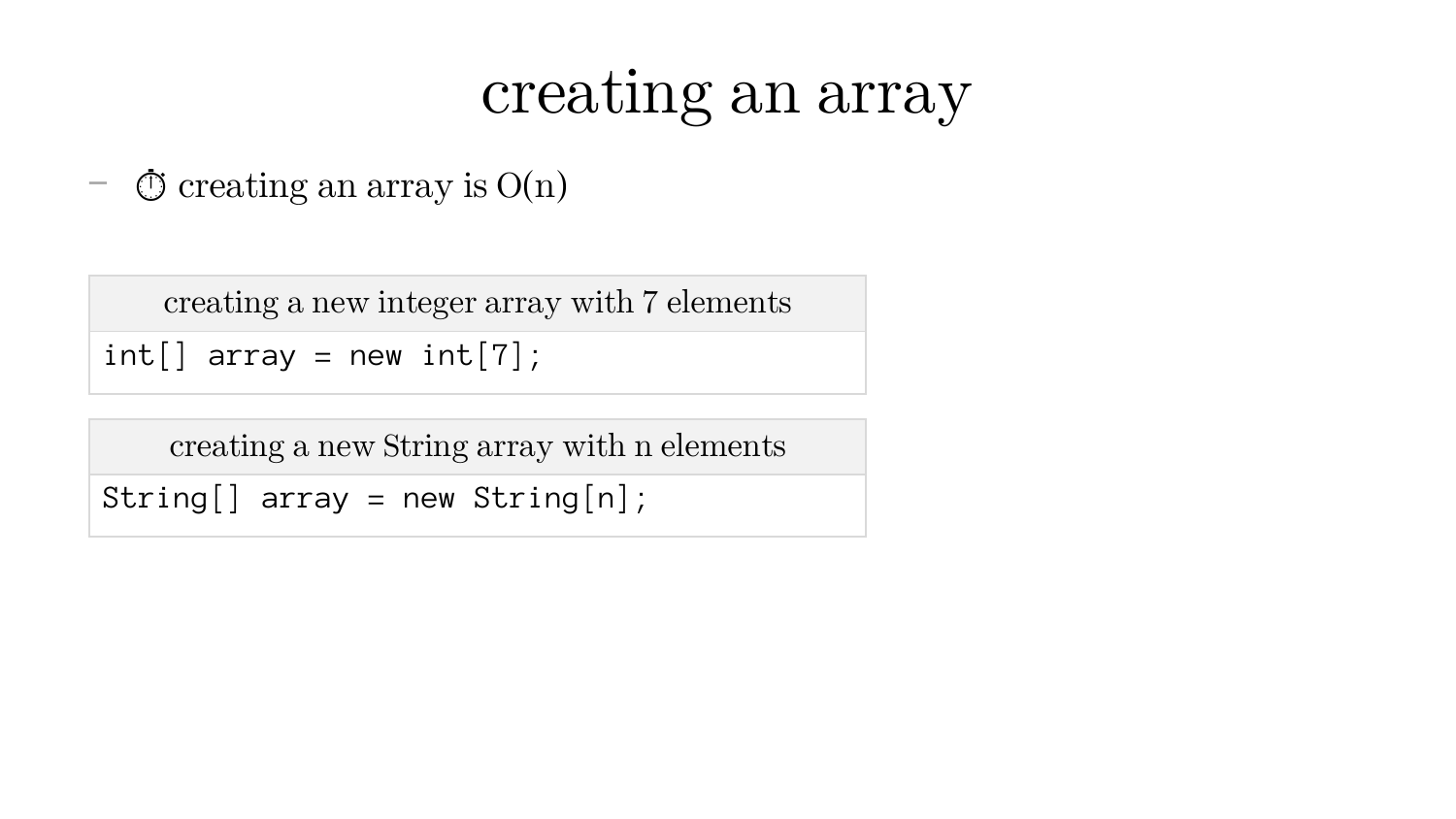

# creating an array
⏱️ creating an array is O(n)
| creating a new integer array with 7 elements |
| --- |
| int[] array = new int[7]; |
| creating a new String array with n elements |
| --- |
| String[] array = new String[n]; |